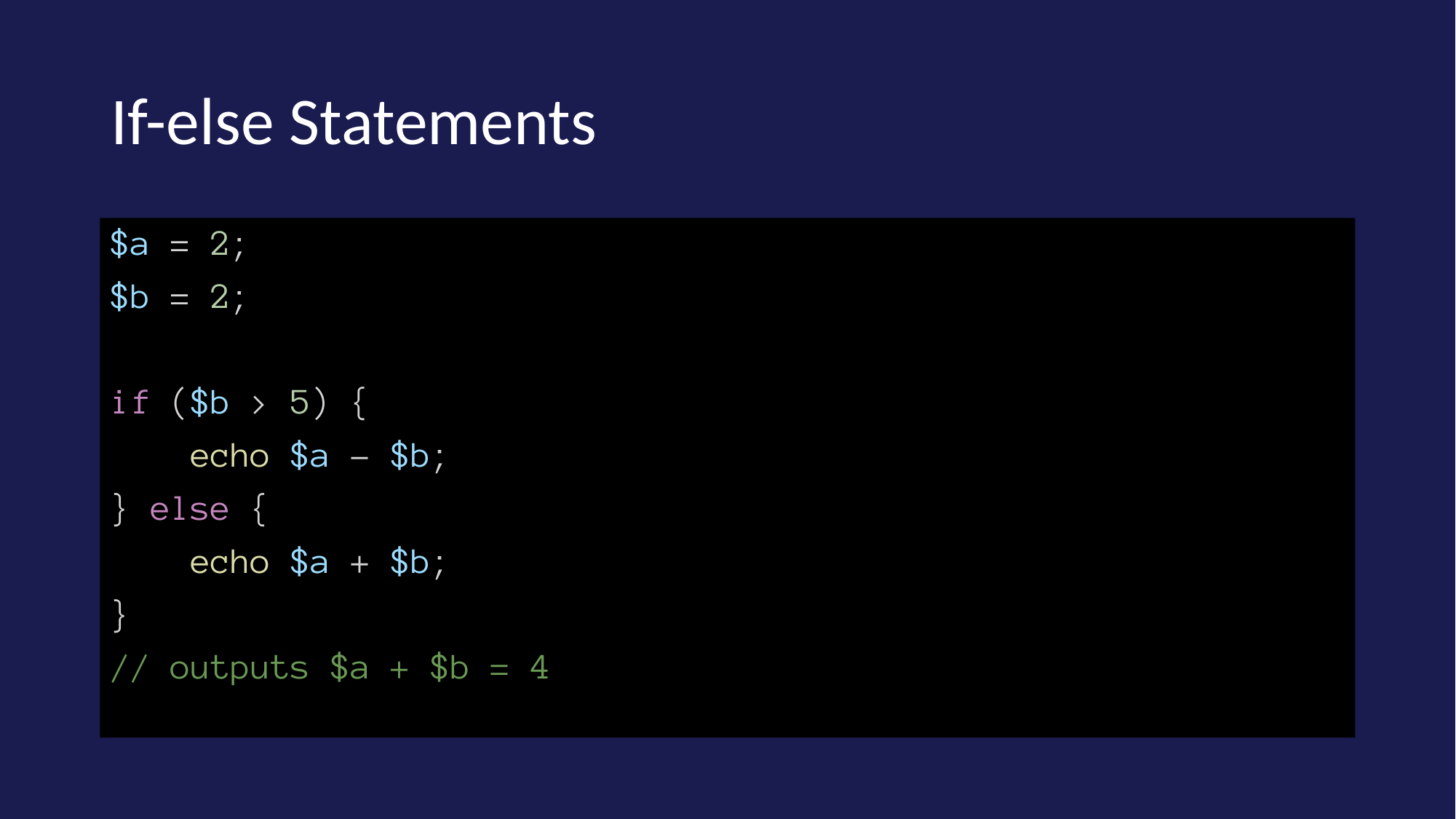

# If-else Statements
$a = 2;
$b = 2;

if ($b > 5) {
    echo $a - $b;
} else {
    echo $a + $b;
}
// outputs $a + $b = 4